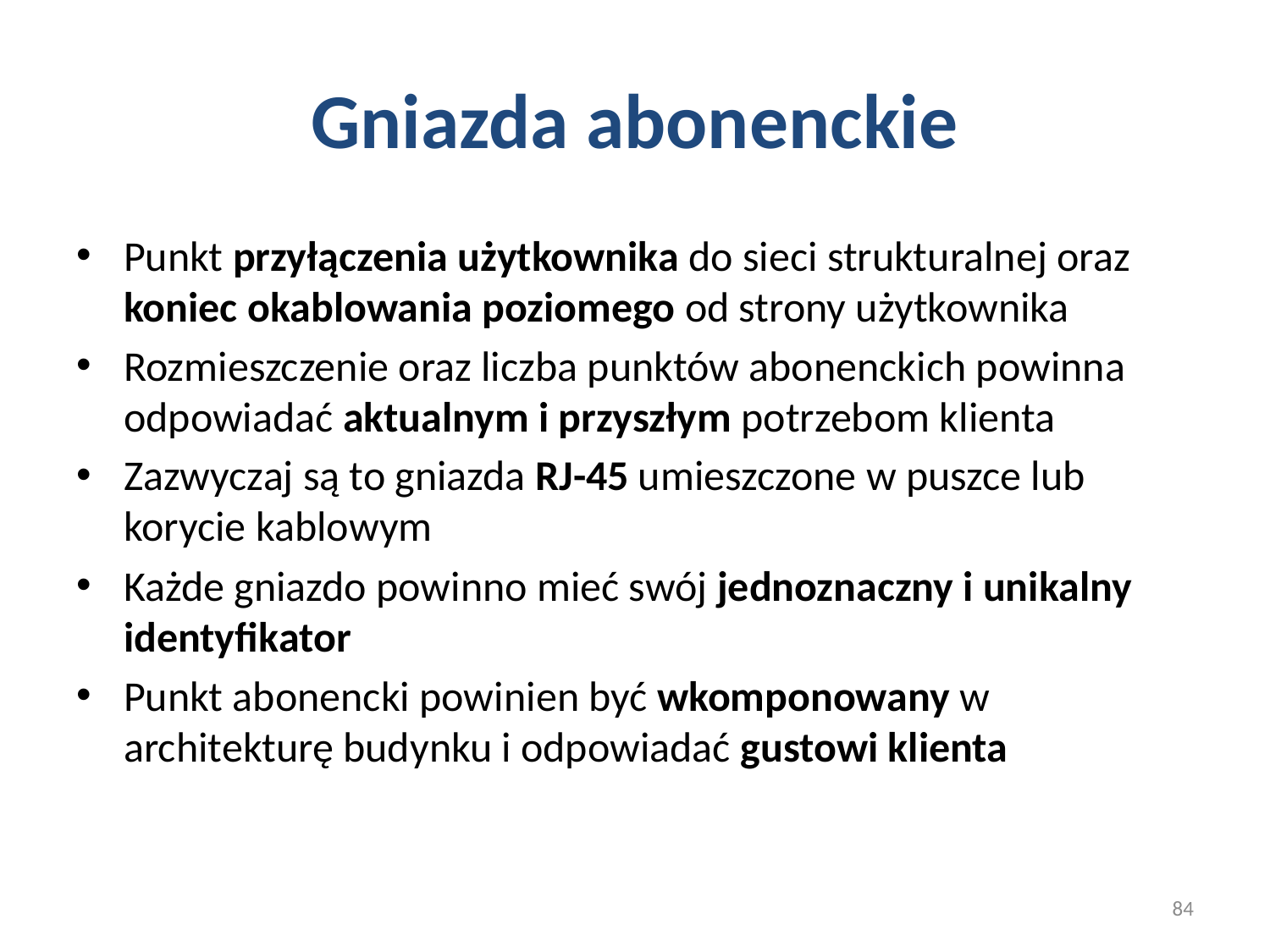

# Gniazda abonenckie
Punkt przyłączenia użytkownika do sieci strukturalnej oraz koniec okablowania poziomego od strony użytkownika
Rozmieszczenie oraz liczba punktów abonenckich powinna odpowiadać aktualnym i przyszłym potrzebom klienta
Zazwyczaj są to gniazda RJ-45 umieszczone w puszce lub korycie kablowym
Każde gniazdo powinno mieć swój jednoznaczny i unikalny identyfikator
Punkt abonencki powinien być wkomponowany w architekturę budynku i odpowiadać gustowi klienta
84